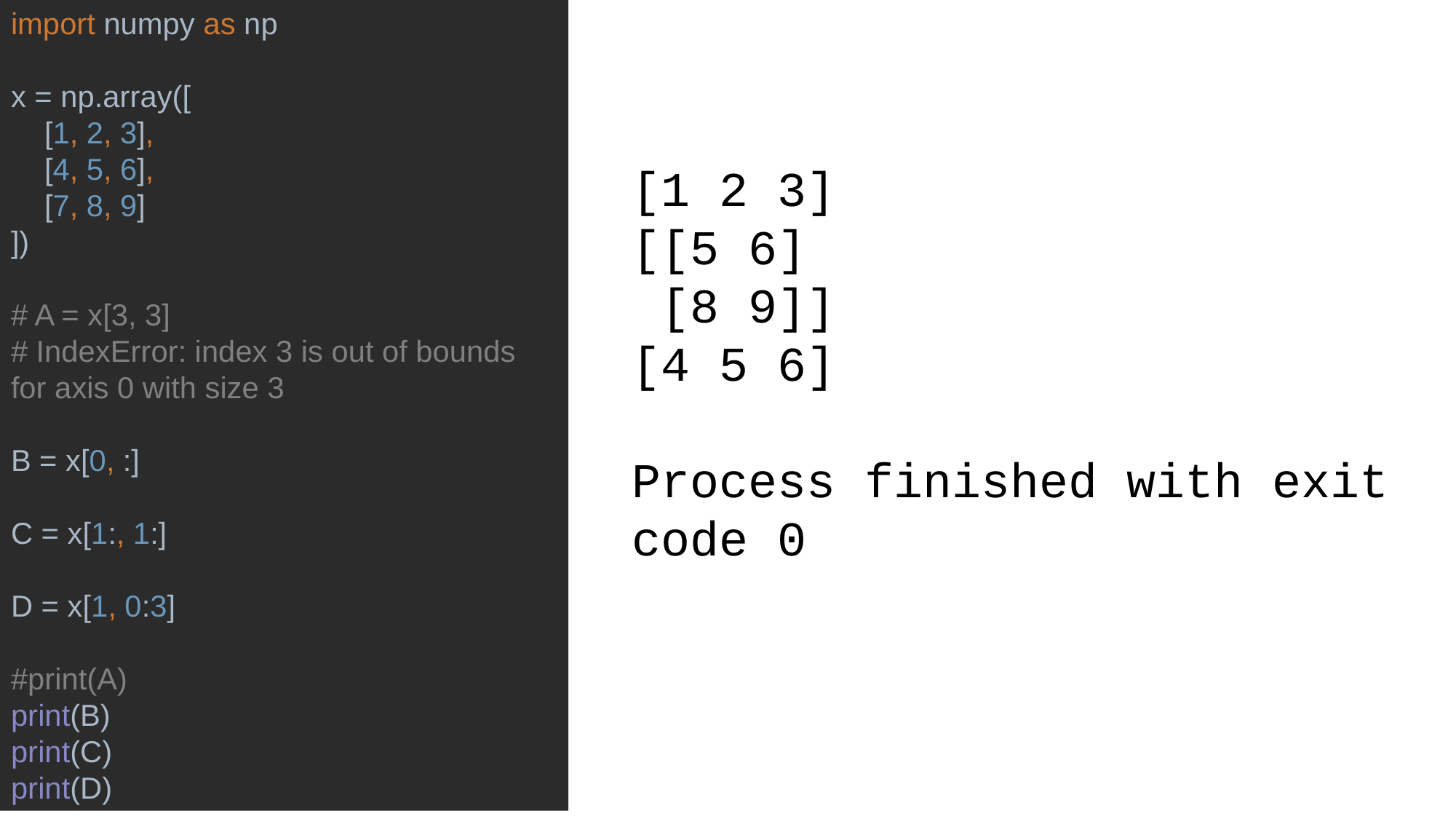

import numpy as np
x = np.array([
    [1, 2, 3],
    [4, 5, 6],
    [7, 8, 9]
])
# A = x[3, 3]
# IndexError: index 3 is out of bounds for axis 0 with size 3
B = x[0, :]
C = x[1:, 1:]
D = x[1, 0:3]
#print(A)
print(B)
print(C)
print(D)
[1 2 3]
[[5 6]
 [8 9]]
[4 5 6]

Process finished with exit code 0